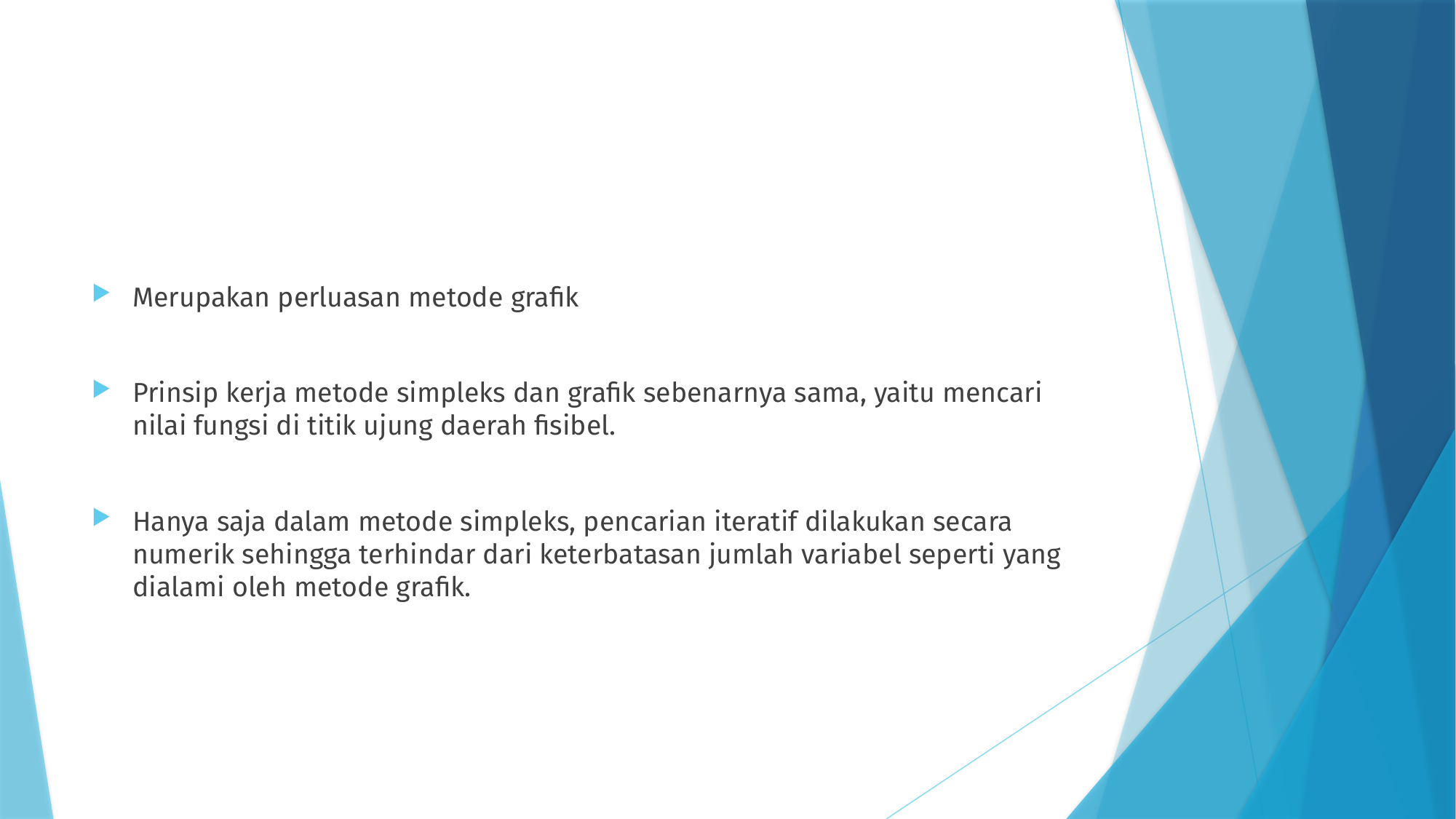

#
Merupakan perluasan metode grafik

Prinsip kerja metode simpleks dan grafik sebenarnya sama, yaitu mencari nilai fungsi di titik ujung daerah fisibel.

Hanya saja dalam metode simpleks, pencarian iteratif dilakukan secara numerik sehingga terhindar dari keterbatasan jumlah variabel seperti yang dialami oleh metode grafik.